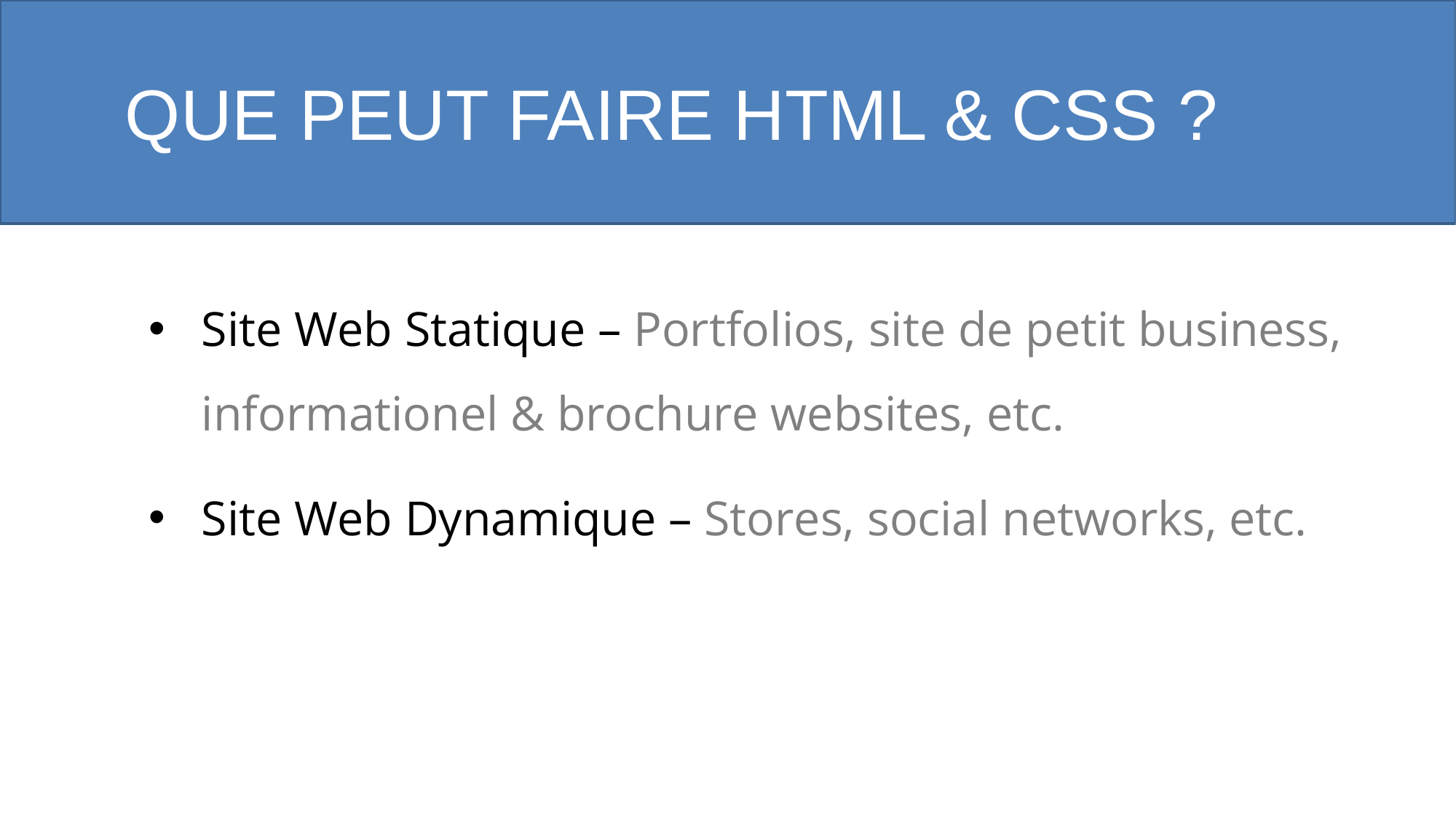

QUE PEUT FAIRE HTML & CSS ?
Site Web Statique – Portfolios, site de petit business, informationel & brochure websites, etc.
Site Web Dynamique – Stores, social networks, etc.